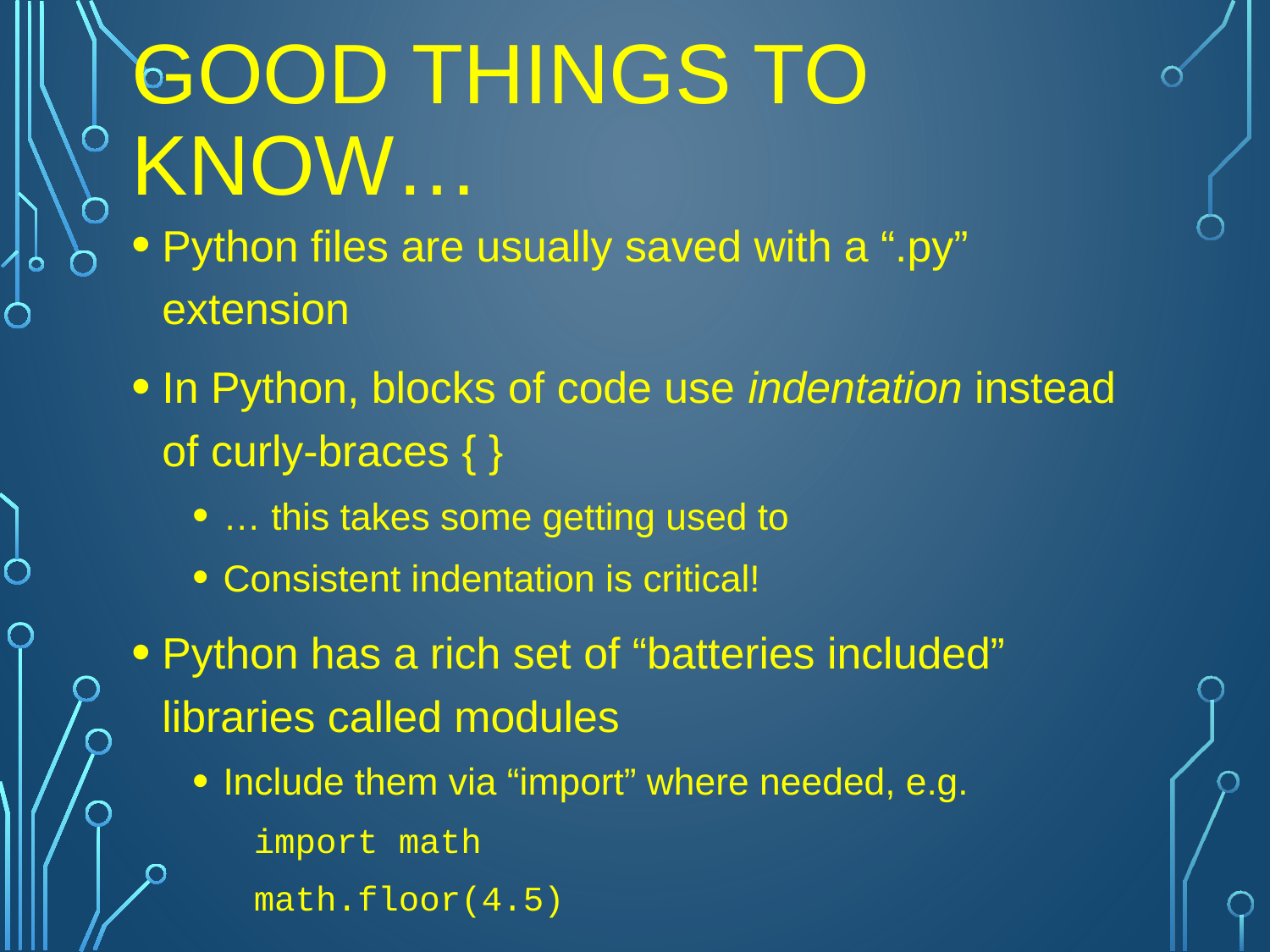

# Good Things to Know…
Python files are usually saved with a “.py” extension
In Python, blocks of code use indentation instead of curly-braces { }
… this takes some getting used to
Consistent indentation is critical!
Python has a rich set of “batteries included” libraries called modules
Include them via “import” where needed, e.g.
import math
math.floor(4.5)